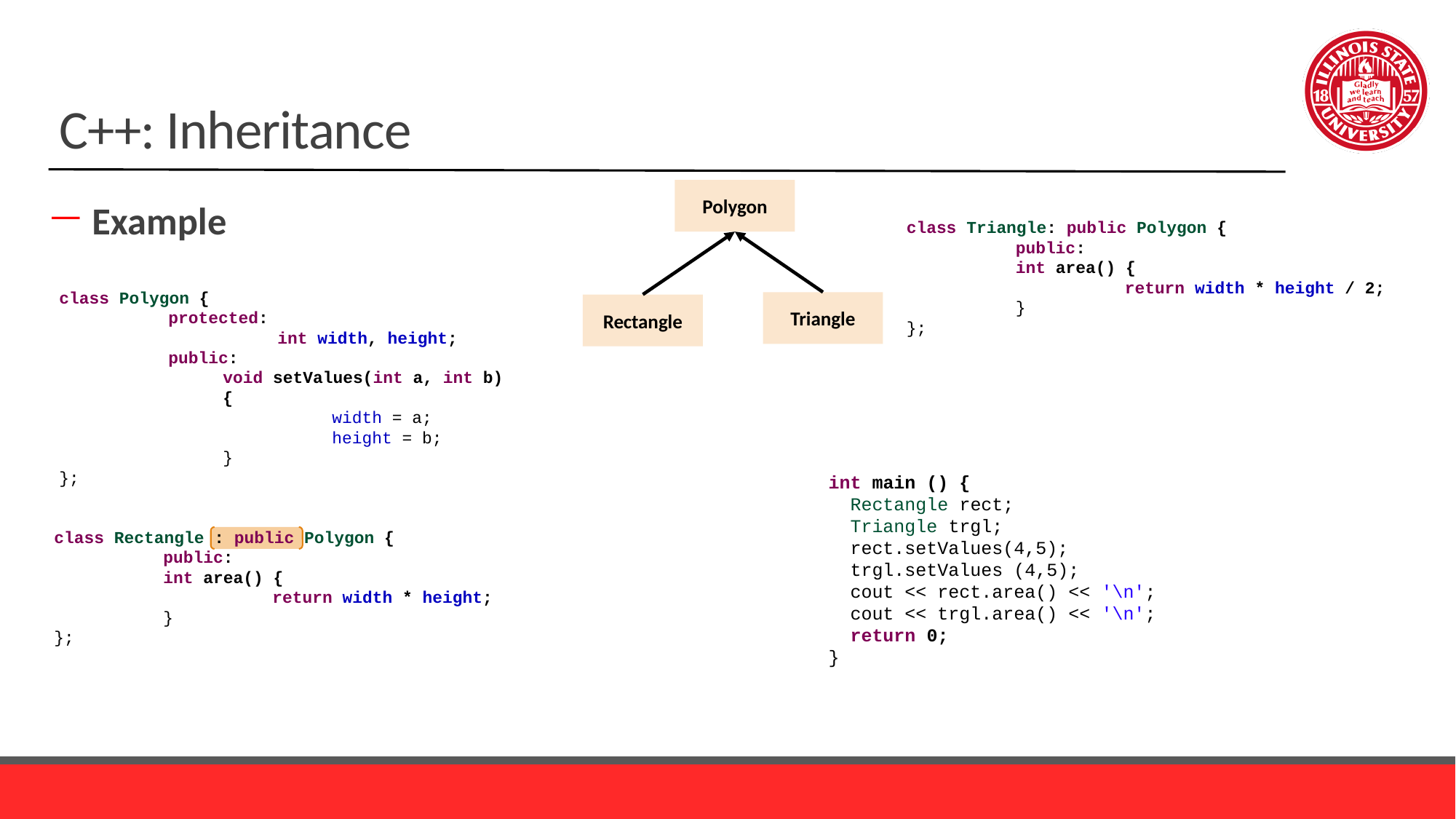

# C++: Inheritance
Polygon
Example
class Triangle: public Polygon {
	public:
	int area() {
		return width * height / 2;
	}
};
class Polygon {
	protected:
		int width, height;
	public:
void setValues(int a, int b) {
	width = a;
	height = b;
}
};
Triangle
Rectangle
int main () {
  Rectangle rect;
  Triangle trgl;
  rect.setValues(4,5);
  trgl.setValues (4,5);
  cout << rect.area() << '\n';
  cout << trgl.area() << '\n';
  return 0;
}

class Rectangle : public Polygon {
	public:
	int area() {
		return width * height;
	}
};